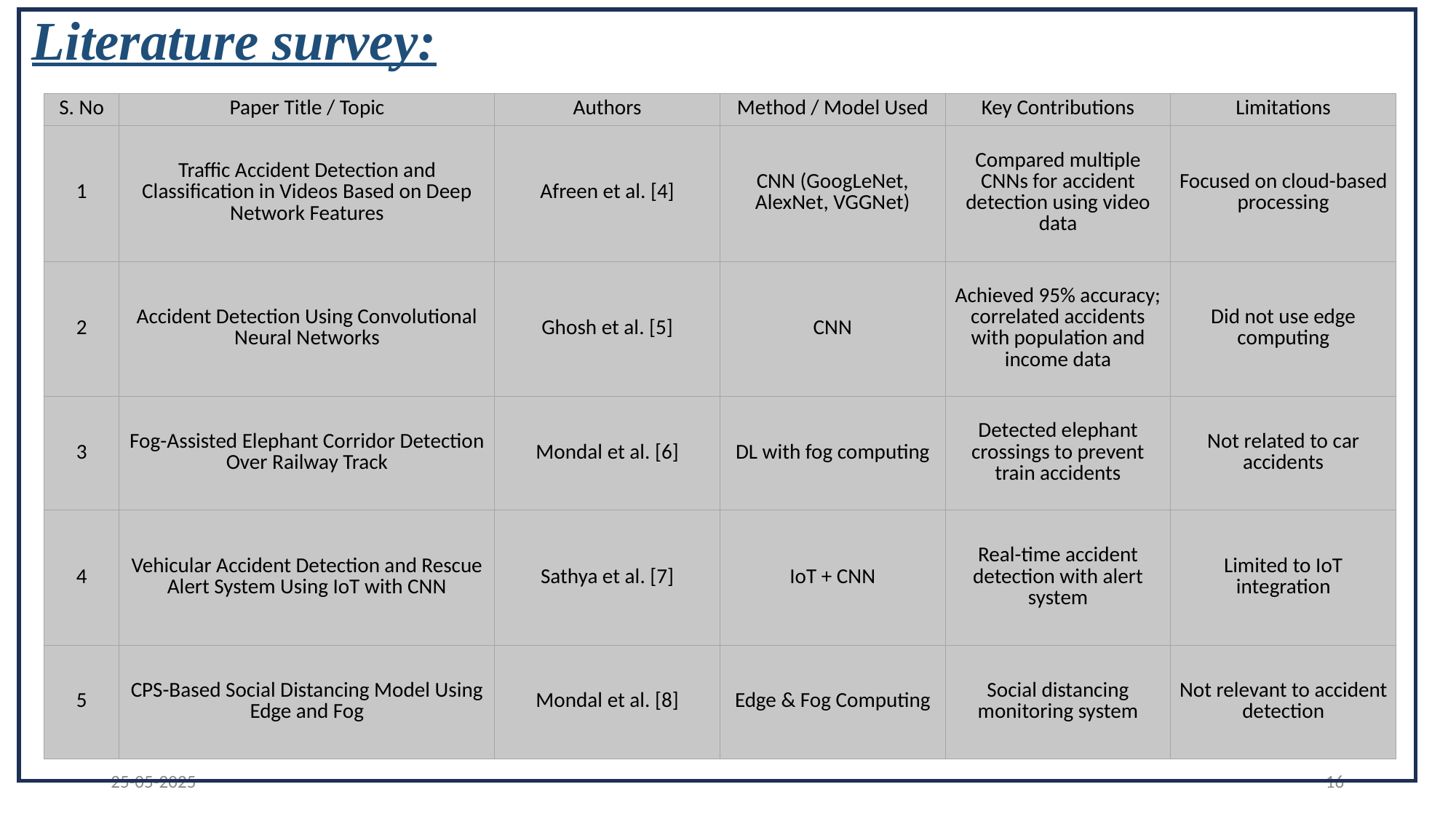

Literature survey:

| S. No | Paper Title / Topic | Authors | Method / Model Used | Key Contributions | Limitations |
| --- | --- | --- | --- | --- | --- |
| 1 | Traffic Accident Detection and Classification in Videos Based on Deep Network Features | Afreen et al. [4] | CNN (GoogLeNet, AlexNet, VGGNet) | Compared multiple CNNs for accident detection using video data | Focused on cloud-based processing |
| 2 | Accident Detection Using Convolutional Neural Networks | Ghosh et al. [5] | CNN | Achieved 95% accuracy; correlated accidents with population and income data | Did not use edge computing |
| 3 | Fog-Assisted Elephant Corridor Detection Over Railway Track | Mondal et al. [6] | DL with fog computing | Detected elephant crossings to prevent train accidents | Not related to car accidents |
| 4 | Vehicular Accident Detection and Rescue Alert System Using IoT with CNN | Sathya et al. [7] | IoT + CNN | Real-time accident detection with alert system | Limited to IoT integration |
| 5 | CPS-Based Social Distancing Model Using Edge and Fog | Mondal et al. [8] | Edge & Fog Computing | Social distancing monitoring system | Not relevant to accident detection |
25-05-2025
16